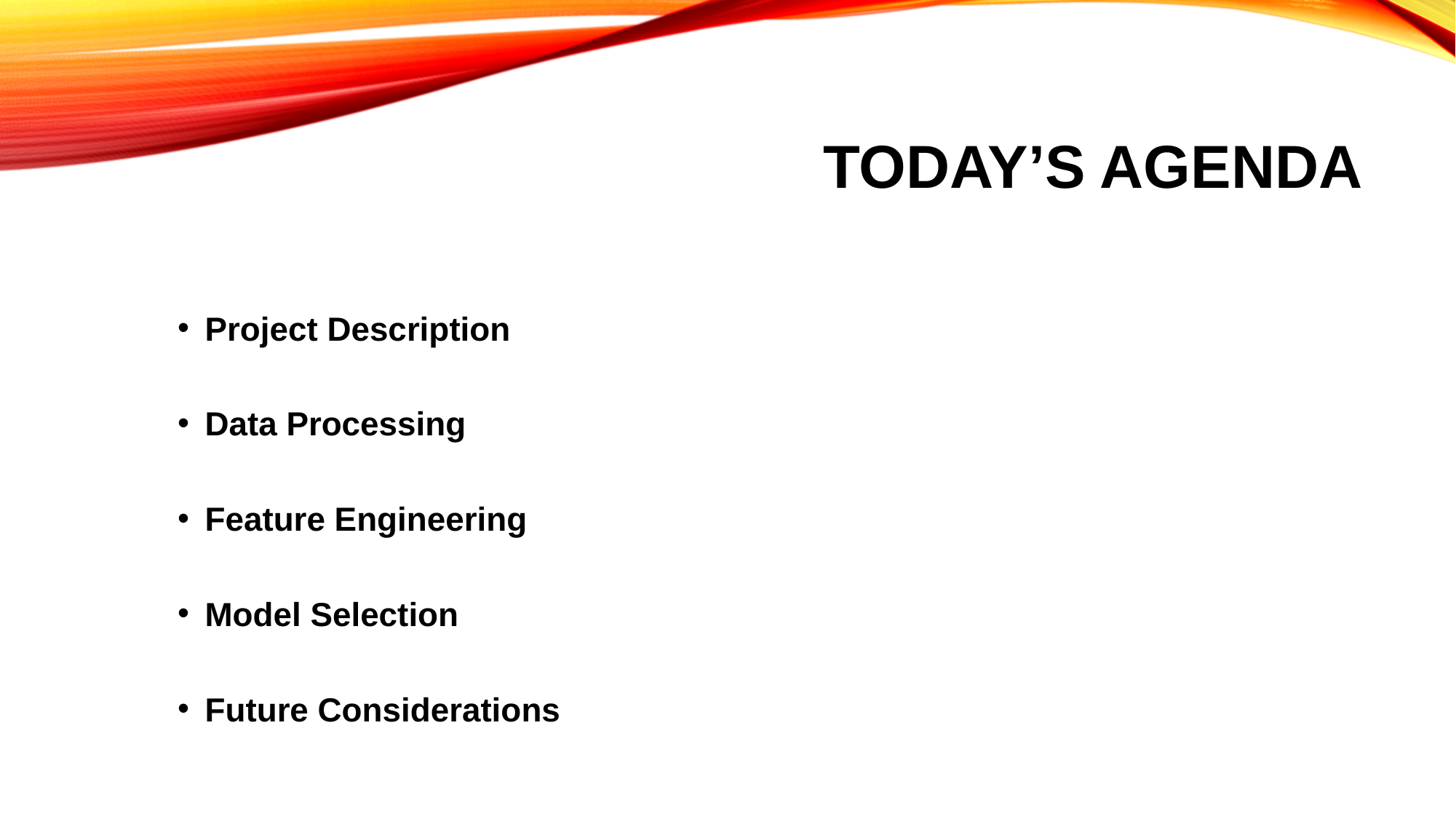

# Today’s Agenda
Project Description
Data Processing
Feature Engineering
Model Selection
Future Considerations